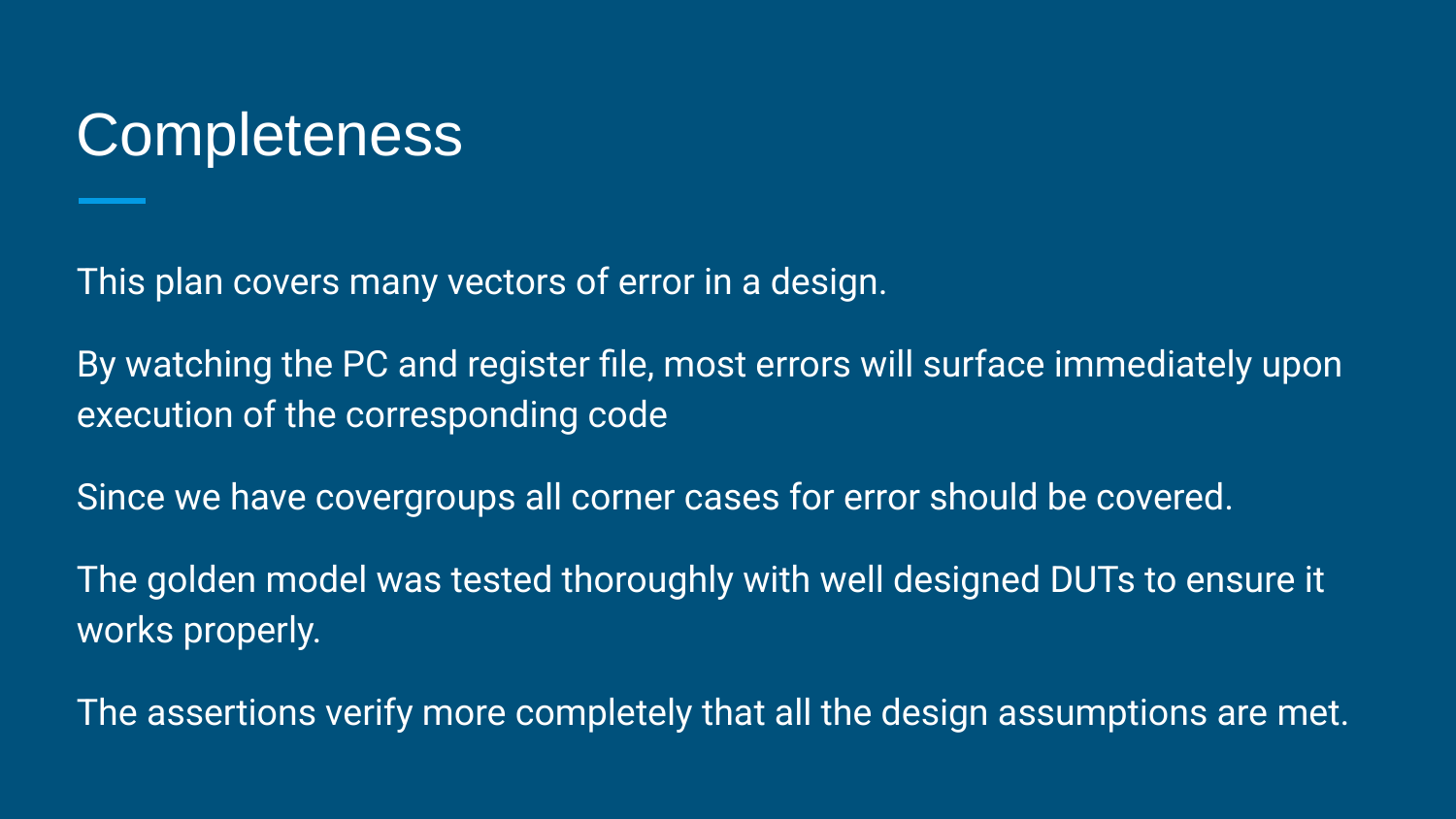

# Completeness
This plan covers many vectors of error in a design.
By watching the PC and register file, most errors will surface immediately upon execution of the corresponding code
Since we have covergroups all corner cases for error should be covered.
The golden model was tested thoroughly with well designed DUTs to ensure it works properly.
The assertions verify more completely that all the design assumptions are met.